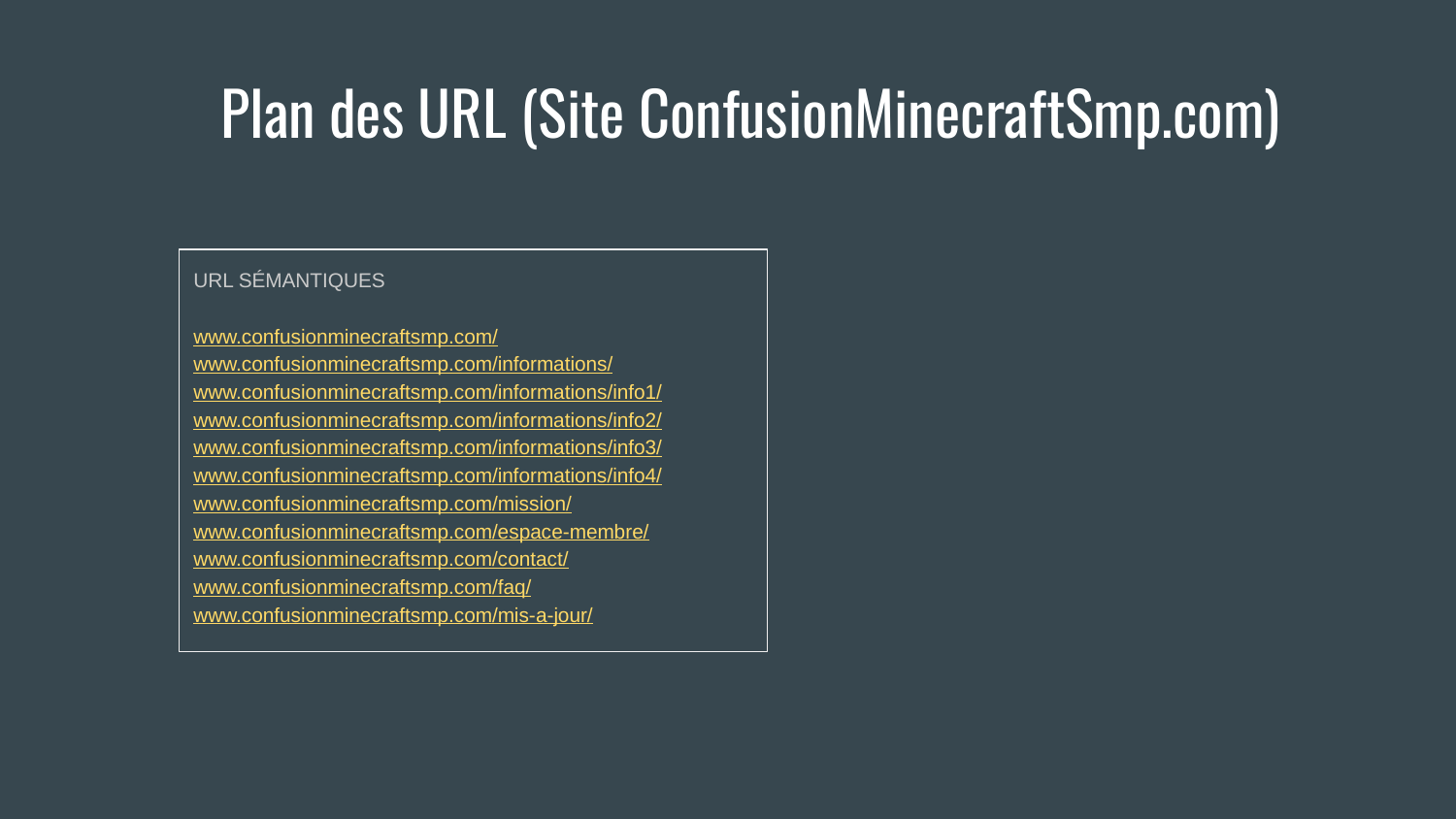

# Plan des URL (Site ConfusionMinecraftSmp.com)
URL SÉMANTIQUES

www.confusionminecraftsmp.com/
www.confusionminecraftsmp.com/informations/
www.confusionminecraftsmp.com/informations/info1/
www.confusionminecraftsmp.com/informations/info2/
www.confusionminecraftsmp.com/informations/info3/
www.confusionminecraftsmp.com/informations/info4/
www.confusionminecraftsmp.com/mission/
www.confusionminecraftsmp.com/espace-membre/
www.confusionminecraftsmp.com/contact/
www.confusionminecraftsmp.com/faq/
www.confusionminecraftsmp.com/mis-a-jour/